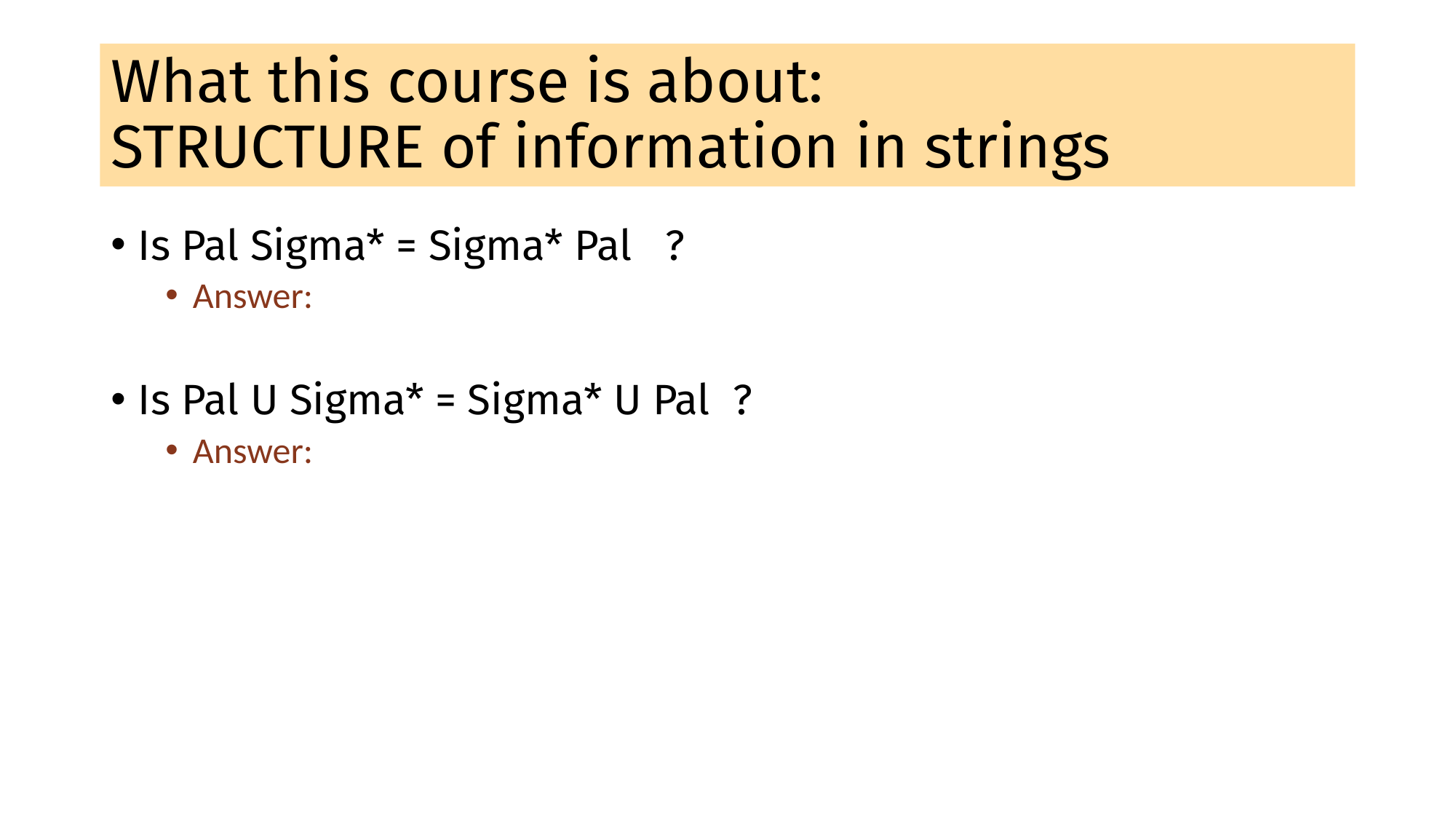

# What this course is about: STRUCTURE of information in strings
Is Pal Sigma* = Sigma* Pal   ?
Answer:

Is Pal U Sigma* = Sigma* U Pal  ?
Answer: